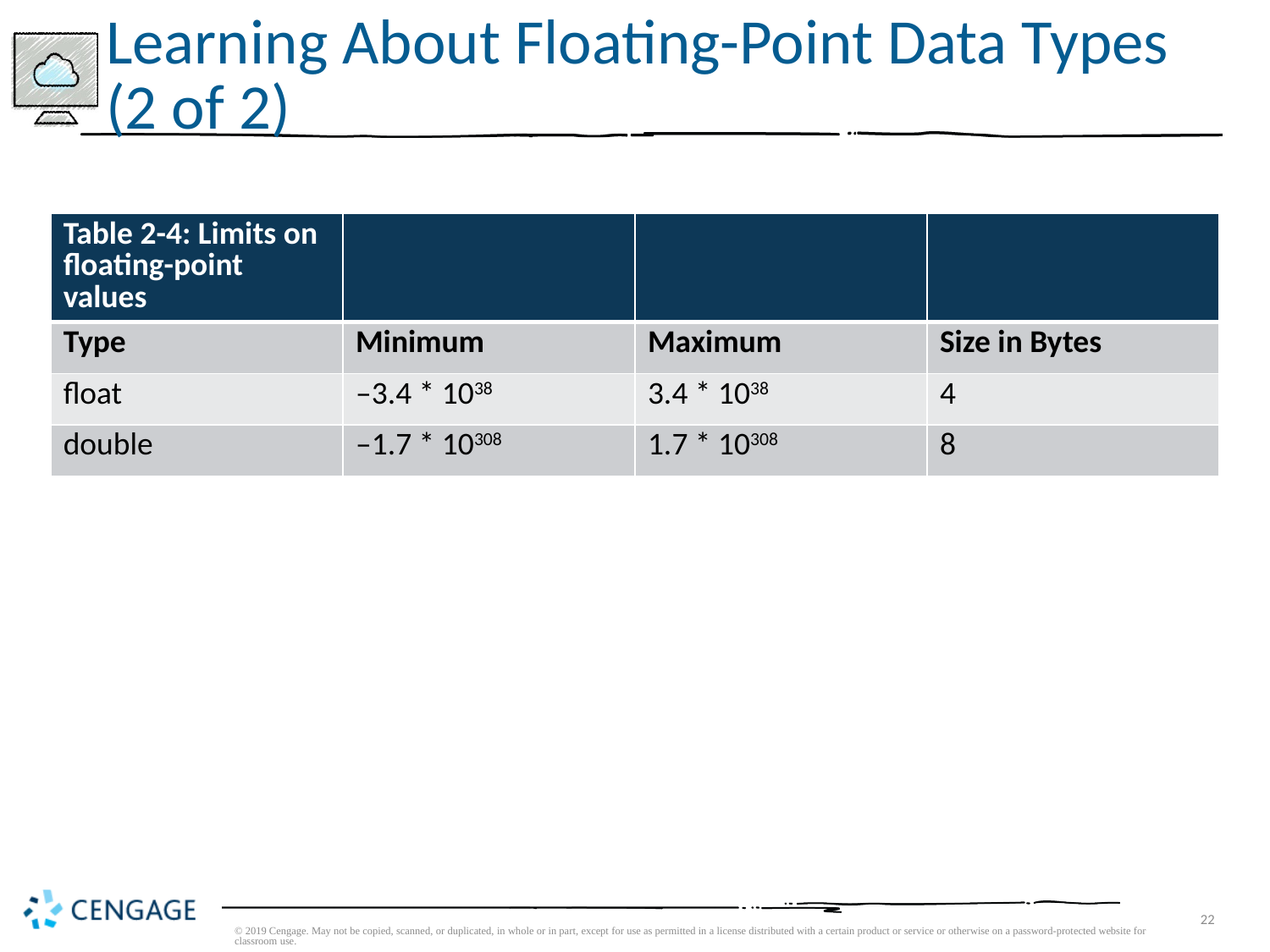

# Learning About Floating-Point Data Types (2 of 2)
| Table 2-4: Limits on floating-point values |  |  |  |
| --- | --- | --- | --- |
| Type | Minimum | Maximum | Size in Bytes |
| float | –3.4 \* 1038 | 3.4 \* 1038 | 4 |
| double | –1.7 \* 10308 | 1.7 \* 10308 | 8 |
© 2019 Cengage. May not be copied, scanned, or duplicated, in whole or in part, except for use as permitted in a license distributed with a certain product or service or otherwise on a password-protected website for classroom use.